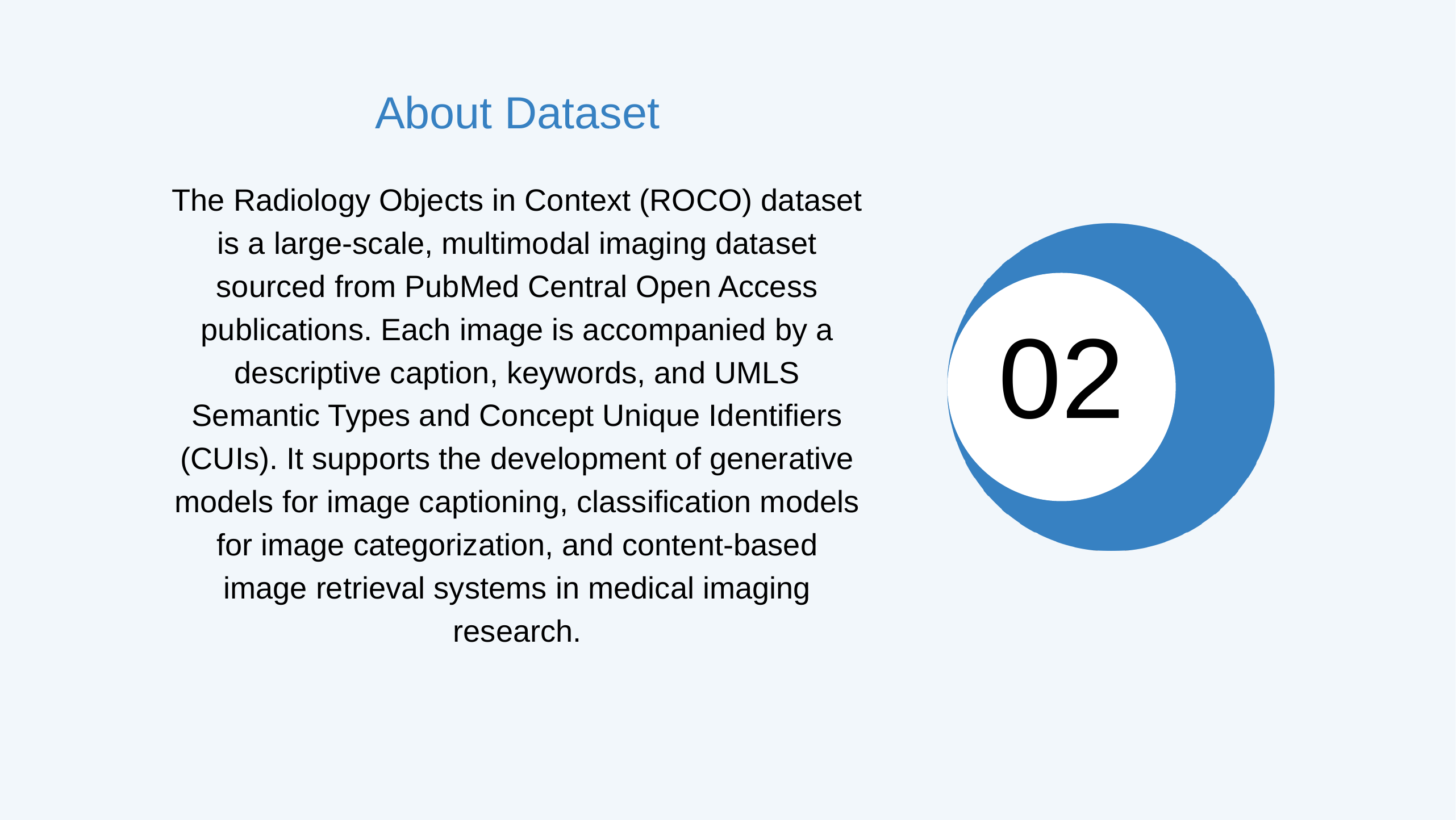

About Dataset
The Radiology Objects in Context (ROCO) dataset is a large-scale, multimodal imaging dataset sourced from PubMed Central Open Access publications. Each image is accompanied by a descriptive caption, keywords, and UMLS Semantic Types and Concept Unique Identifiers (CUIs). It supports the development of generative models for image captioning, classification models for image categorization, and content-based image retrieval systems in medical imaging research.

02